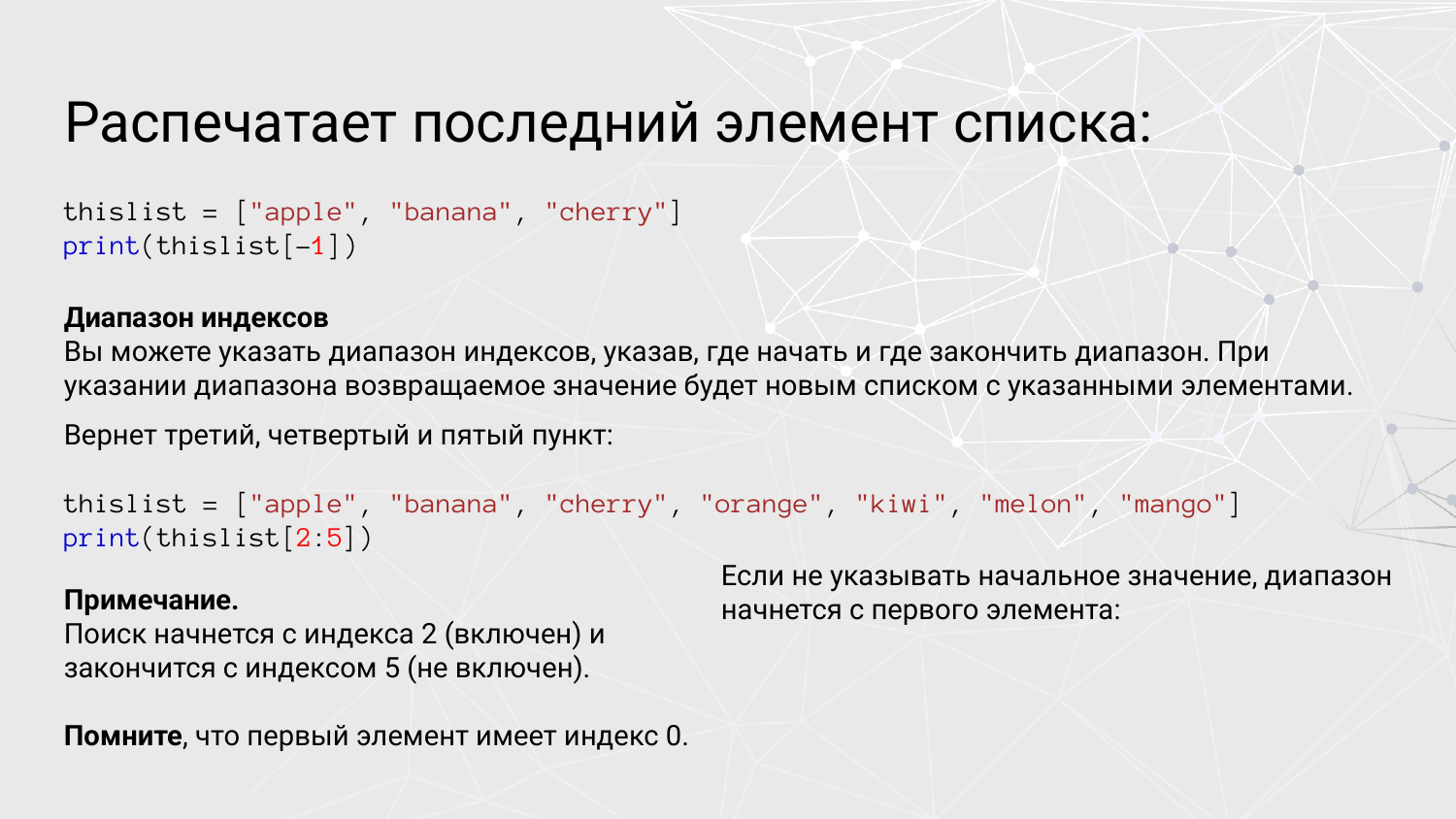

# Распечатает последний элемент списка:
thislist = ["apple", "banana", "cherry"]
print(thislist[-1])
Диапазон индексов
Вы можете указать диапазон индексов, указав, где начать и где закончить диапазон. При указании диапазона возвращаемое значение будет новым списком с указанными элементами.
Вернет третий, четвертый и пятый пункт:

thislist = ["apple", "banana", "cherry", "orange", "kiwi", "melon", "mango"]
print(thislist[2:5])
Если не указывать начальное значение, диапазон начнется с первого элемента:
Примечание.
Поиск начнется с индекса 2 (включен) и закончится с индексом 5 (не включен).

Помните, что первый элемент имеет индекс 0.